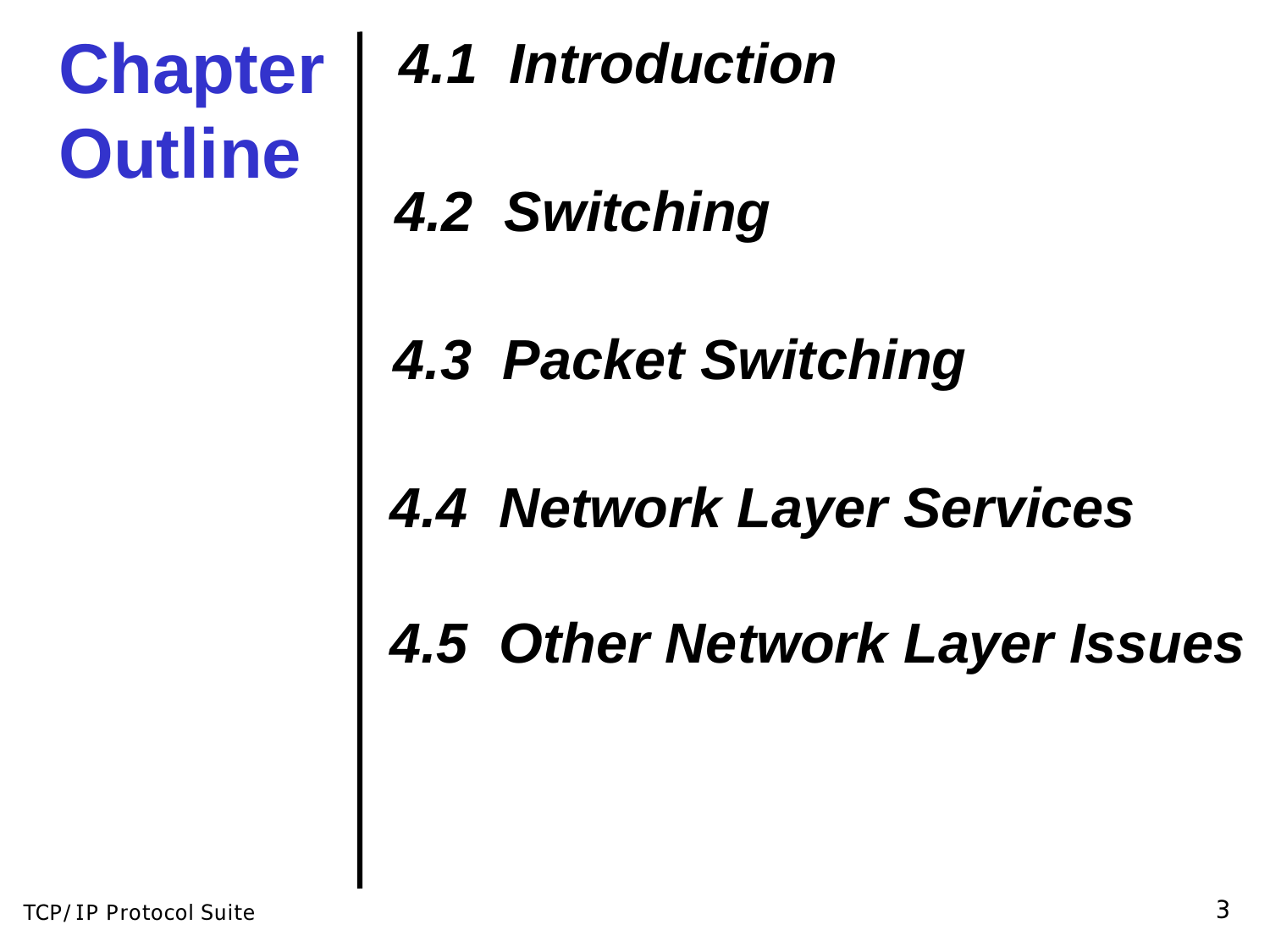

Chapter
Outline
4.1  Introduction

4.2  Switching
4.3  Packet Switching
4.4  Network Layer Services

4.5  Other Network Layer Issues
3
TCP/IP Protocol Suite